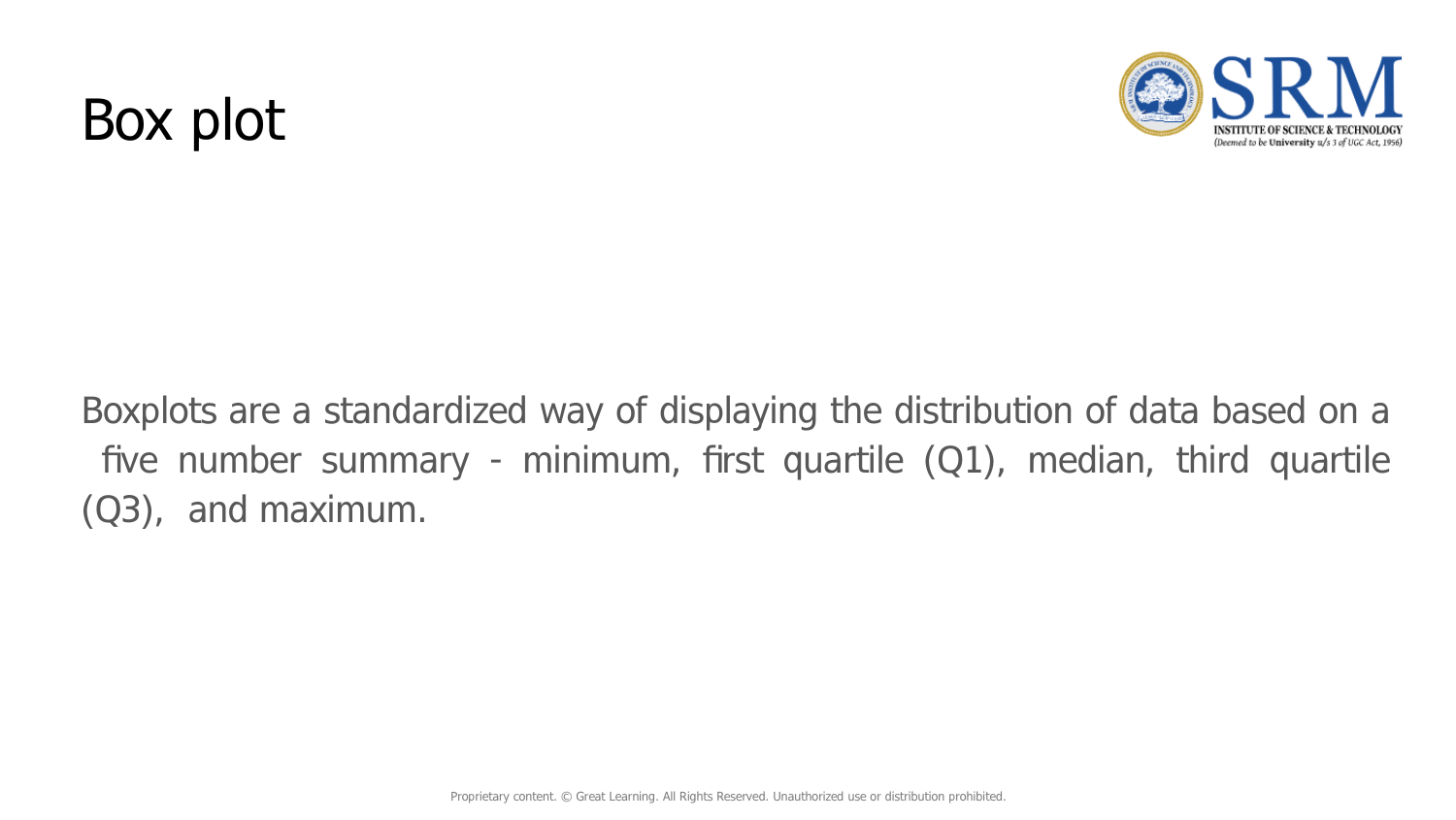

Box plot
Boxplots are a standardized way of displaying the distribution of data based on a  five number summary - minimum, first quartile (Q1), median, third quartile (Q3),  and maximum.
Proprietary content. © Great Learning. All Rights Reserved. Unauthorized use or distribution prohibited.